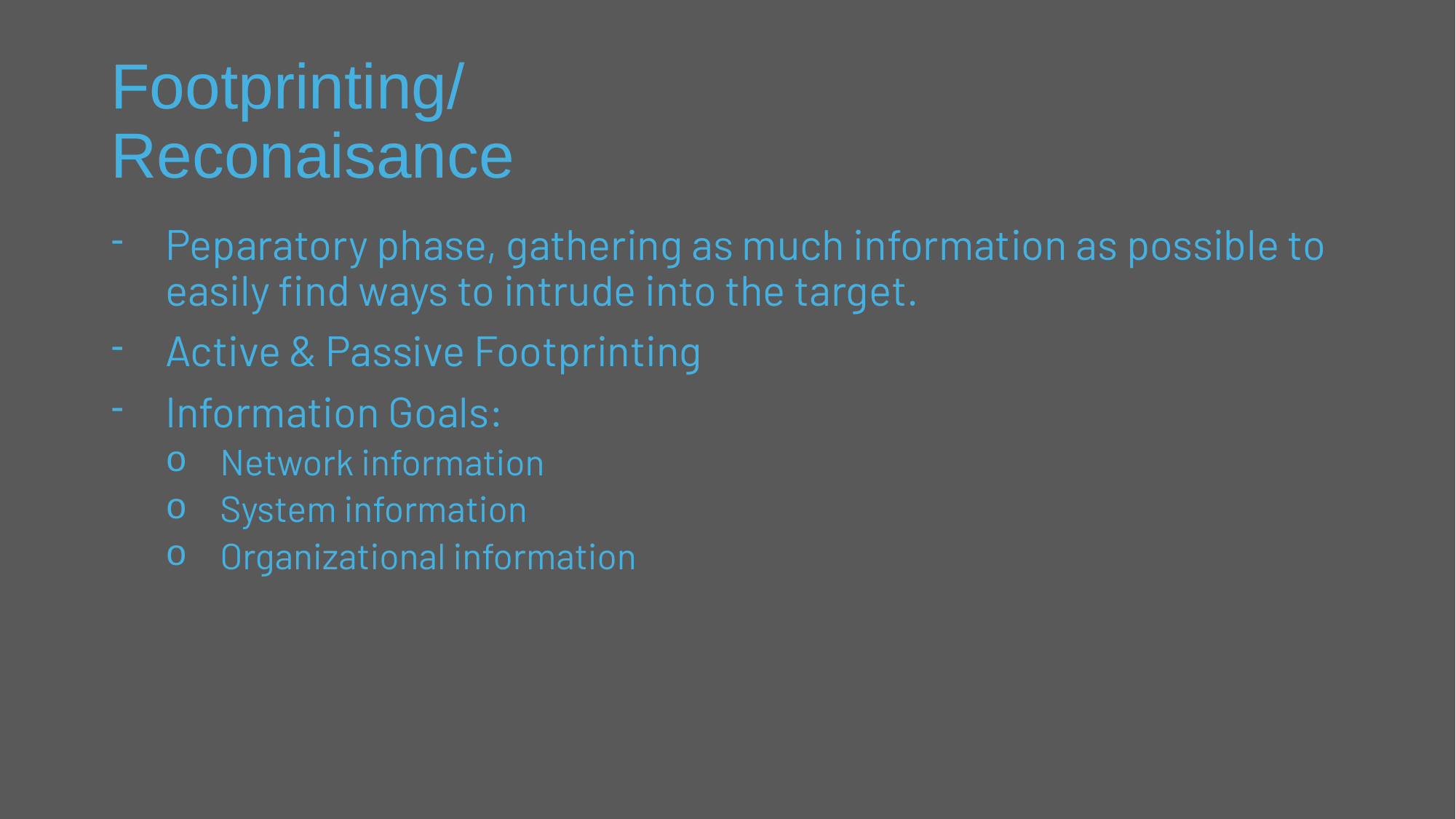

# Footprinting/ Reconaisance
Peparatory phase, gathering as much information as possible to easily find ways to intrude into the target.
Active & Passive Footprinting
Information Goals:
Network information
System information
Organizational information